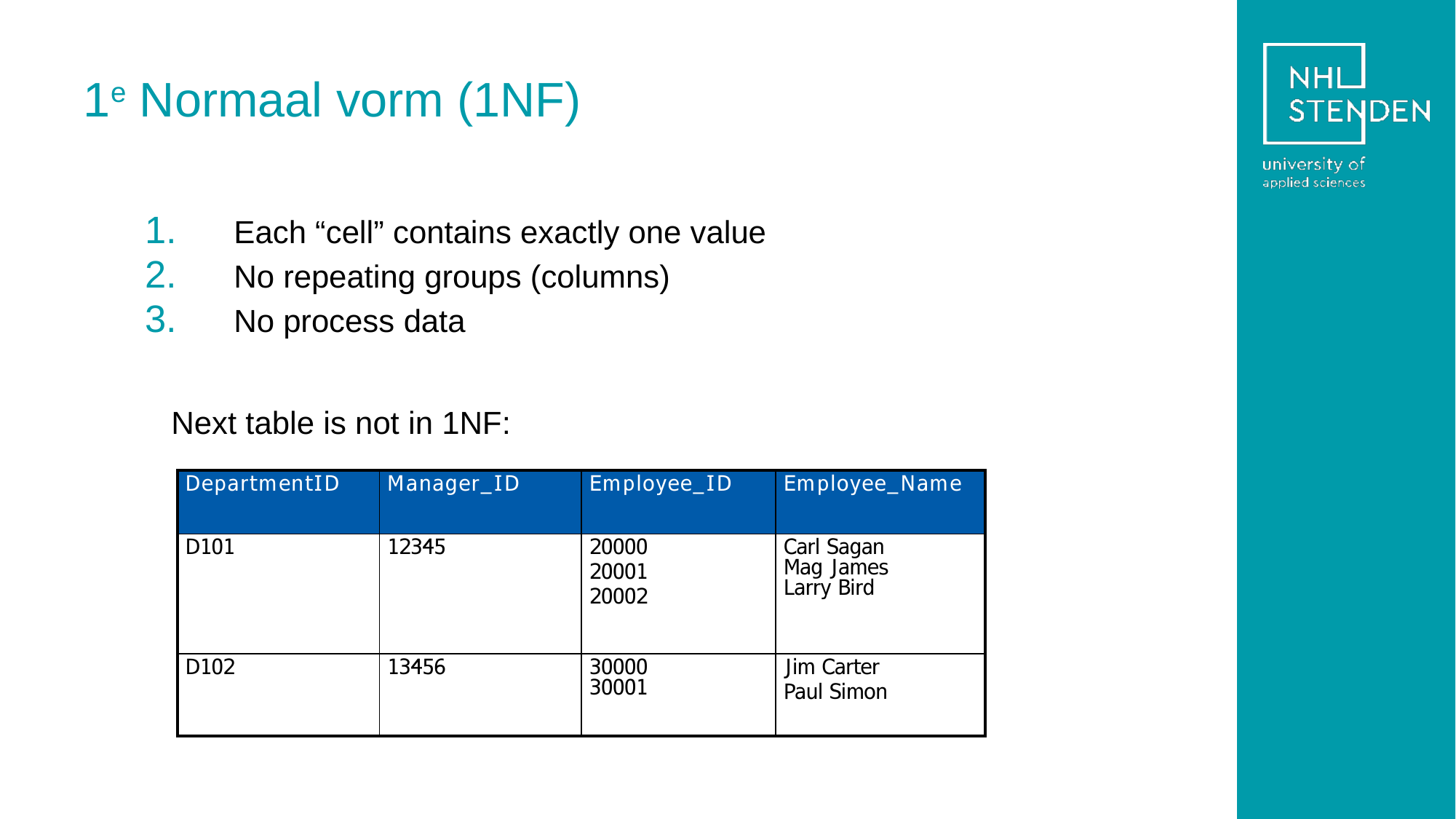

# 1e Normaal vorm (1NF)
Each “cell” contains exactly one value
No repeating groups (columns)
No process data
Next table is not in 1NF:
| DepartmentID | Manager\_ID | Employee\_ID | Employee\_Name |
| --- | --- | --- | --- |
| D101 | 12345 | 20000 20001 20002 | Carl Sagan Mag James Larry Bird |
| D102 | 13456 | 30000 30001 | Jim Carter Paul Simon |